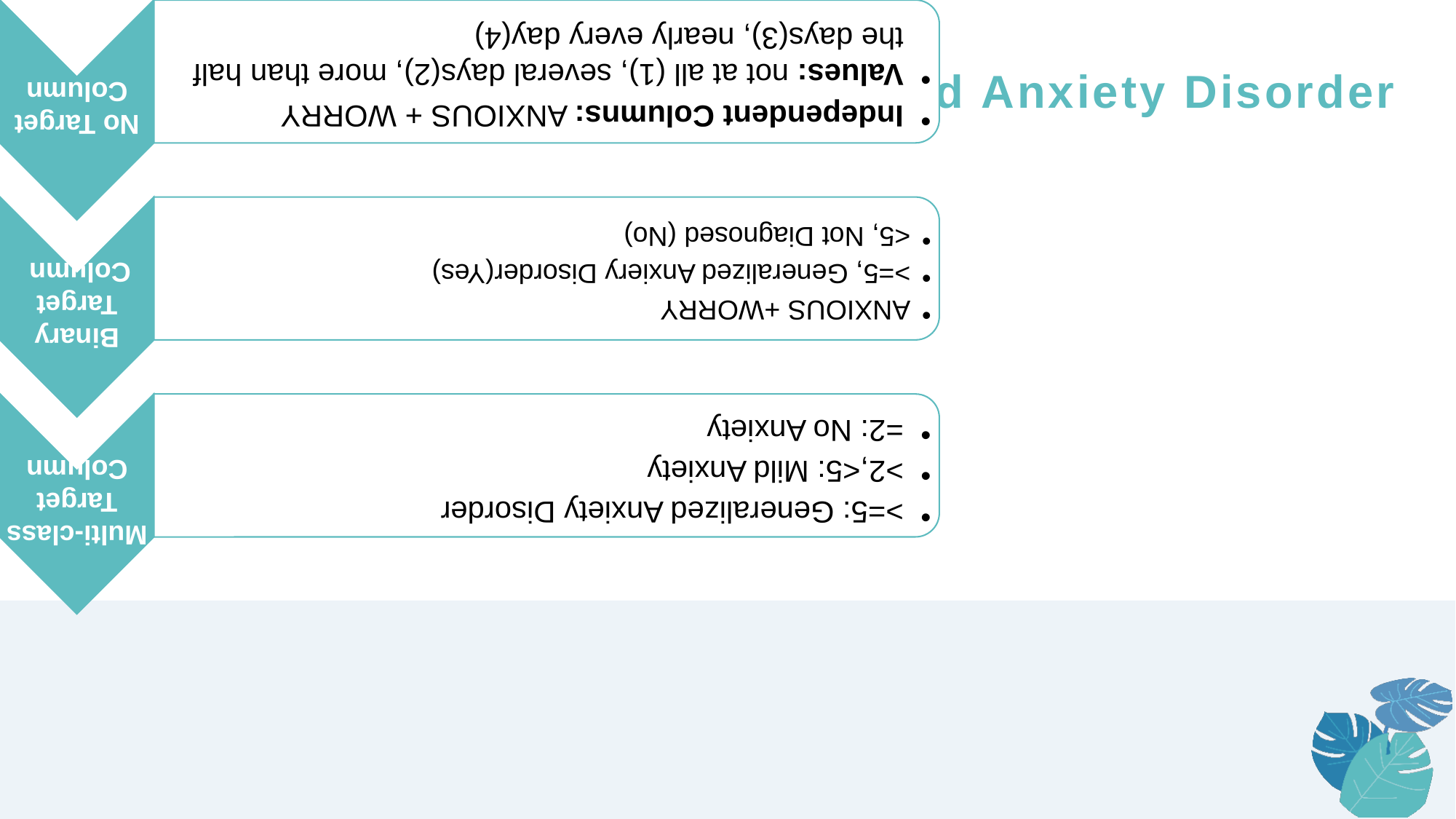

# Get the target column of Generalized Anxiety Disorder
No Target Column
Independent Columns: ANXIOUS + WORRY
Values: not at all (1), several days(2), more than half the days(3), nearly every day(4)
Binary Target Column
ANXIOUS +WORRY
>=5, Generalized Anxiery Disorder(Yes)
<5, Not Diagnosed (No)
Multi-class Target Column
>=5: Generalized Anxiety Disorder
>2,<5: Mild Anxiety
=2: No Anxiety